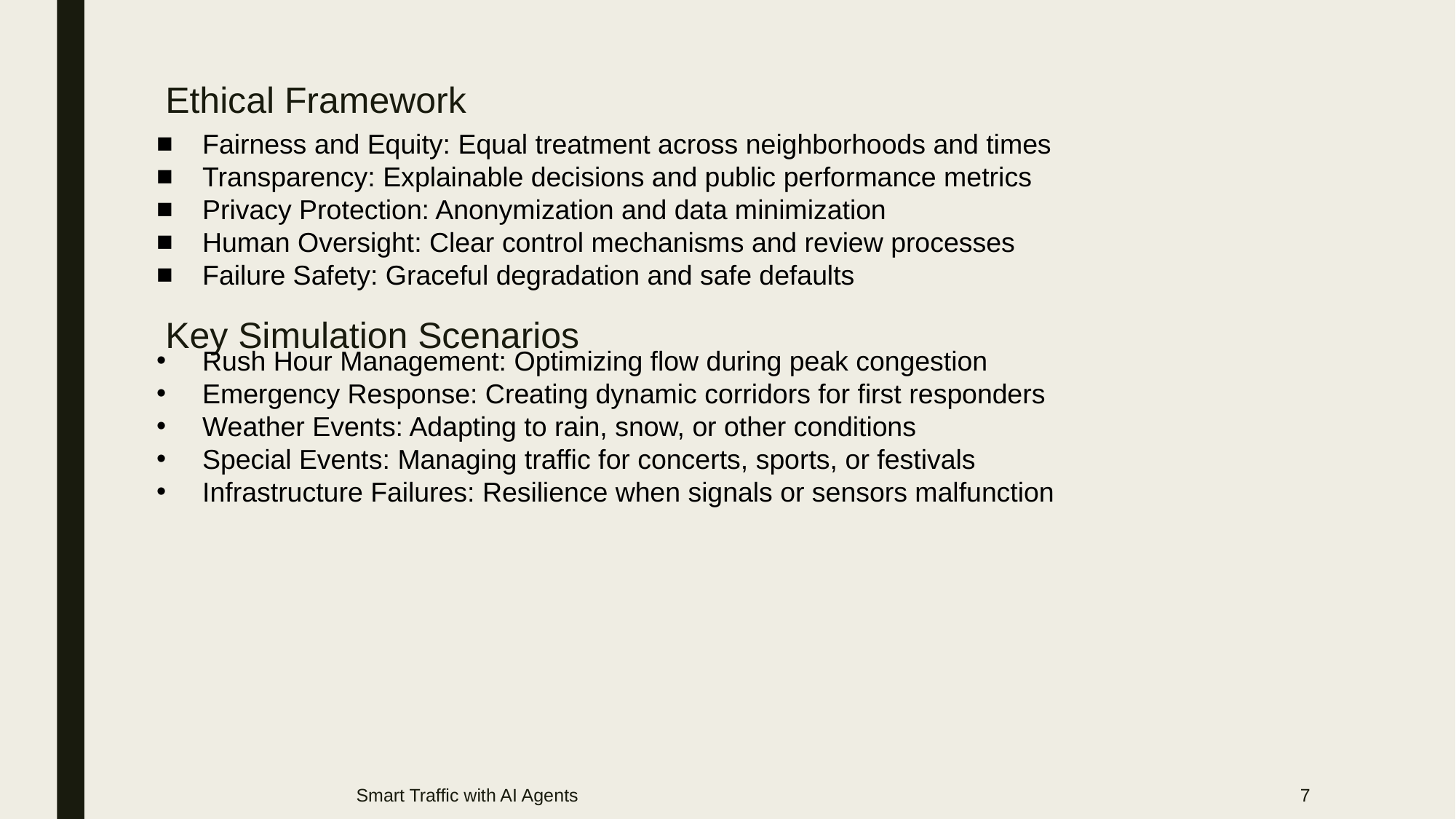

# Ethical Framework
Fairness and Equity: Equal treatment across neighborhoods and times
Transparency: Explainable decisions and public performance metrics
Privacy Protection: Anonymization and data minimization
Human Oversight: Clear control mechanisms and review processes
Failure Safety: Graceful degradation and safe defaults
Key Simulation Scenarios
Rush Hour Management: Optimizing flow during peak congestion
Emergency Response: Creating dynamic corridors for first responders
Weather Events: Adapting to rain, snow, or other conditions
Special Events: Managing traffic for concerts, sports, or festivals
Infrastructure Failures: Resilience when signals or sensors malfunction

Smart Traffic with AI Agents
7